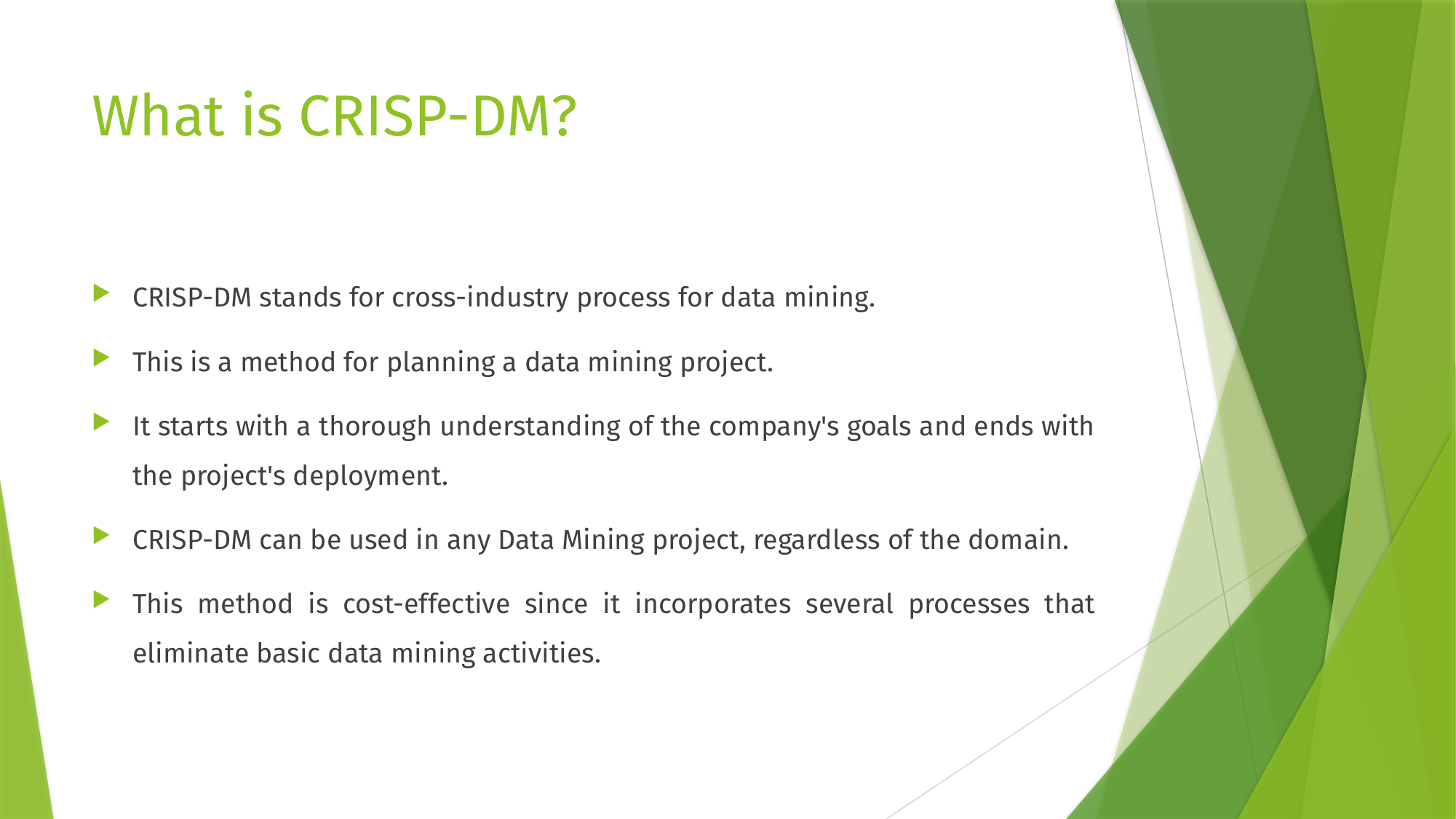

# What is CRISP-DM?
CRISP-DM stands for cross-industry process for data mining.
This is a method for planning a data mining project.
It starts with a thorough understanding of the company's goals and ends with the project's deployment.
CRISP-DM can be used in any Data Mining project, regardless of the domain.
This method is cost-effective since it incorporates several processes that eliminate basic data mining activities.